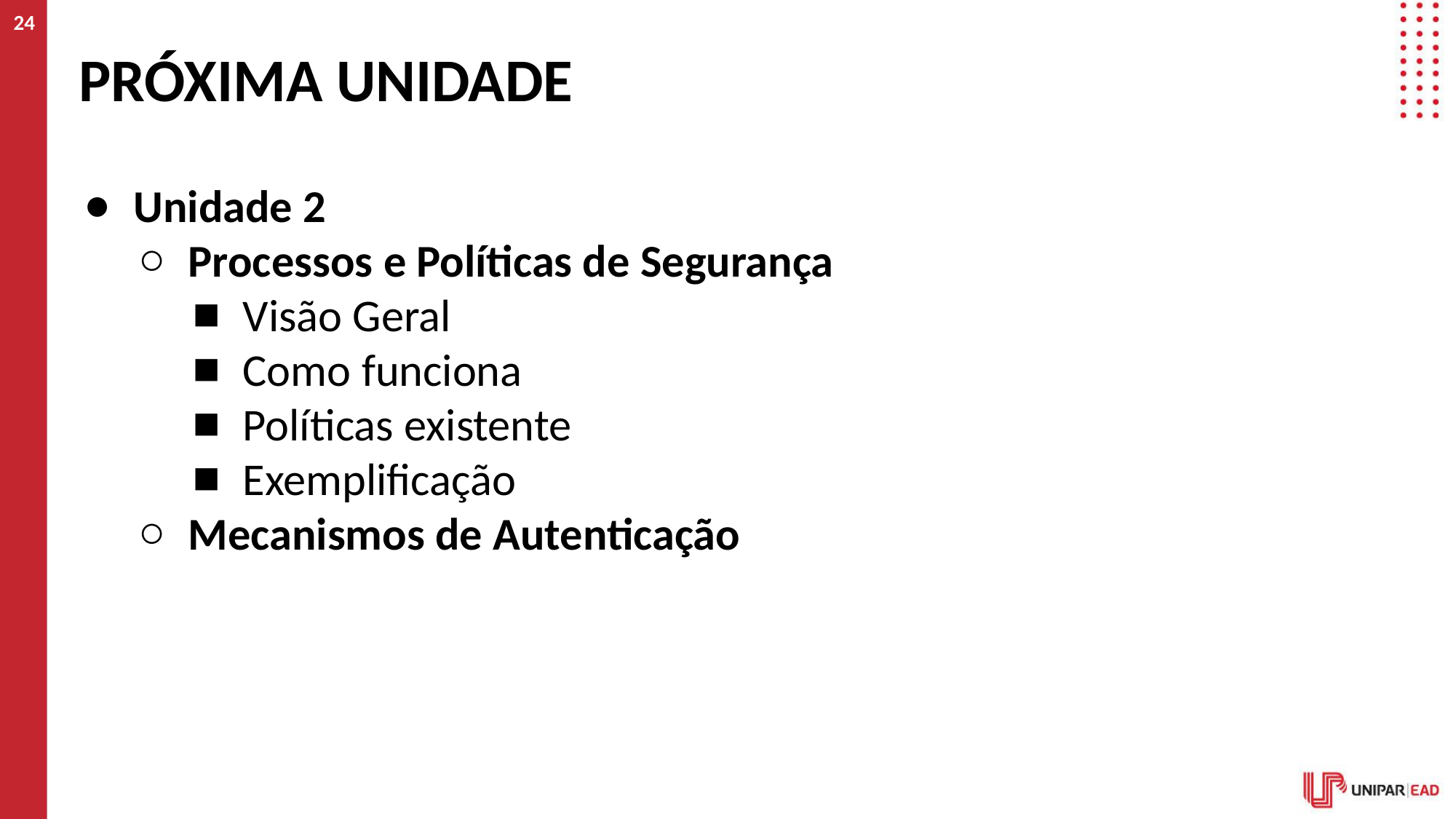

24
# PRÓXIMA UNIDADE
Unidade 2
Processos e Políticas de Segurança
Visão Geral
Como funciona
Políticas existente
Exemplificação
Mecanismos de Autenticação